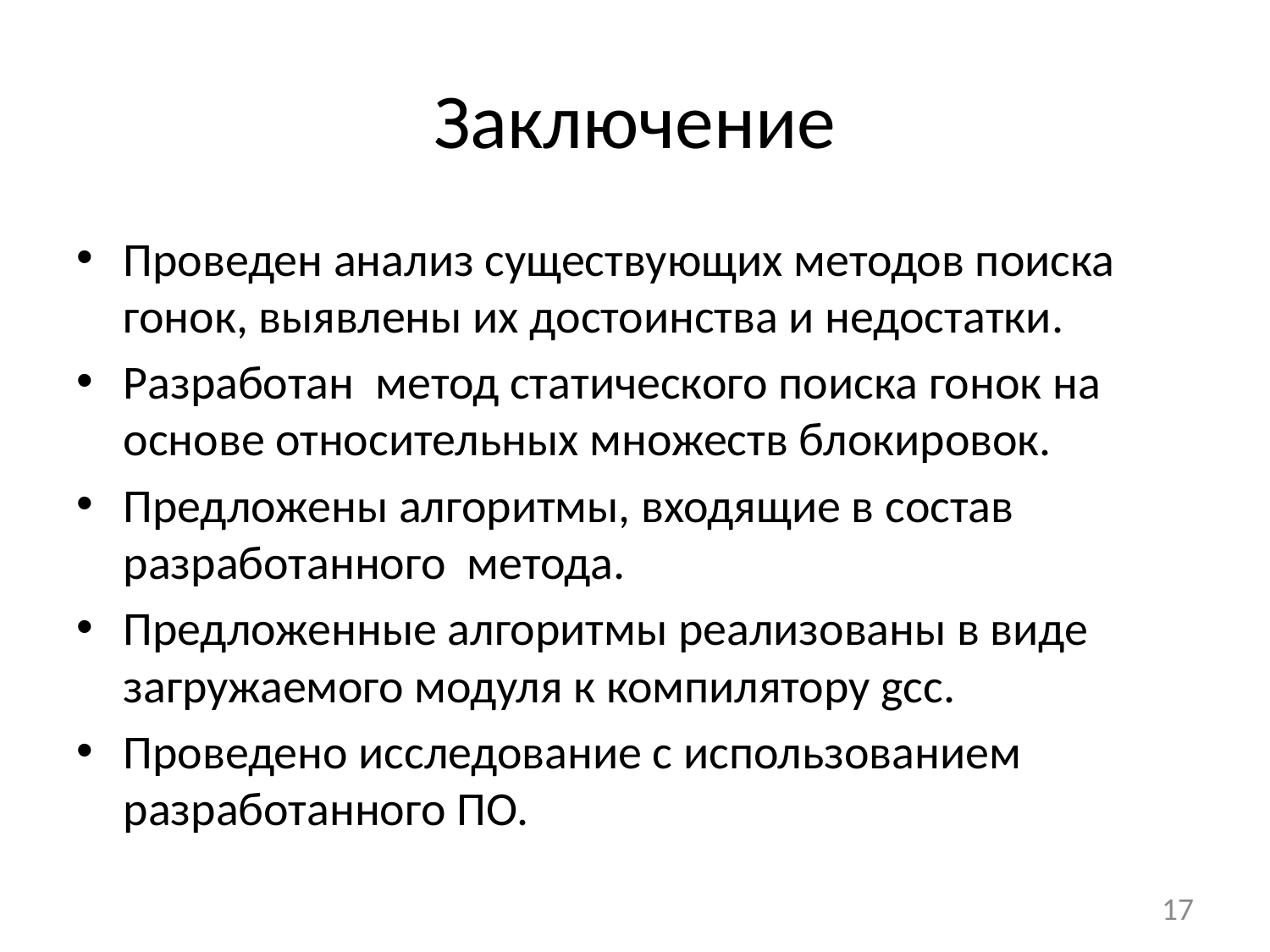

# Заключение
Проведен анализ существующих методов поиска гонок, выявлены их достоинства и недостатки.
Разработан  метод статического поиска гонок на основе относительных множеств блокировок.
Предложены алгоритмы, входящие в состав разработанного  метода.
Предложенные алгоритмы реализованы в виде загружаемого модуля к компилятору gcc.
Проведено исследование с использованием разработанного ПО.
17